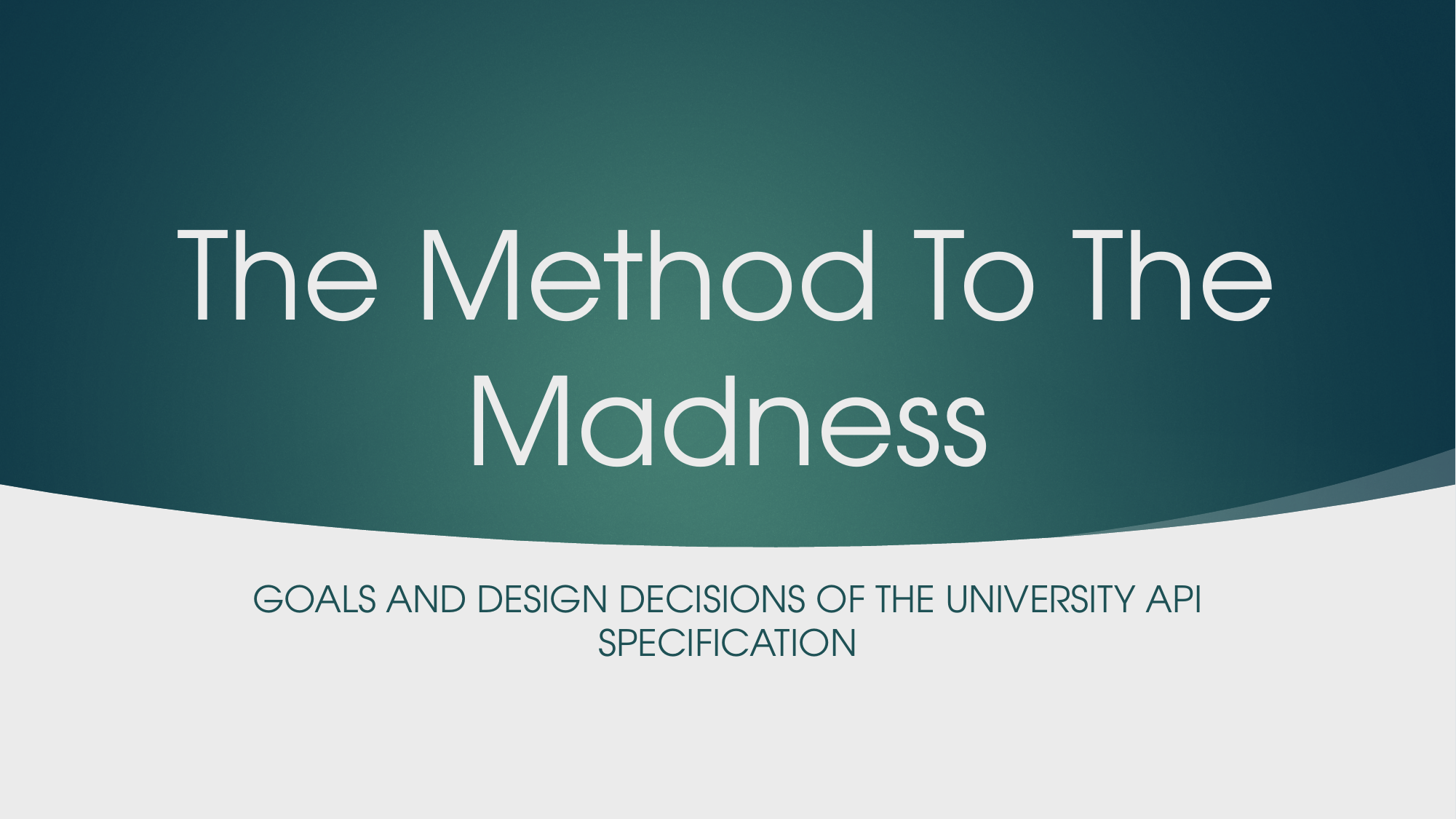

# The Method To The Madness

Goals and design decisions of the university API specification